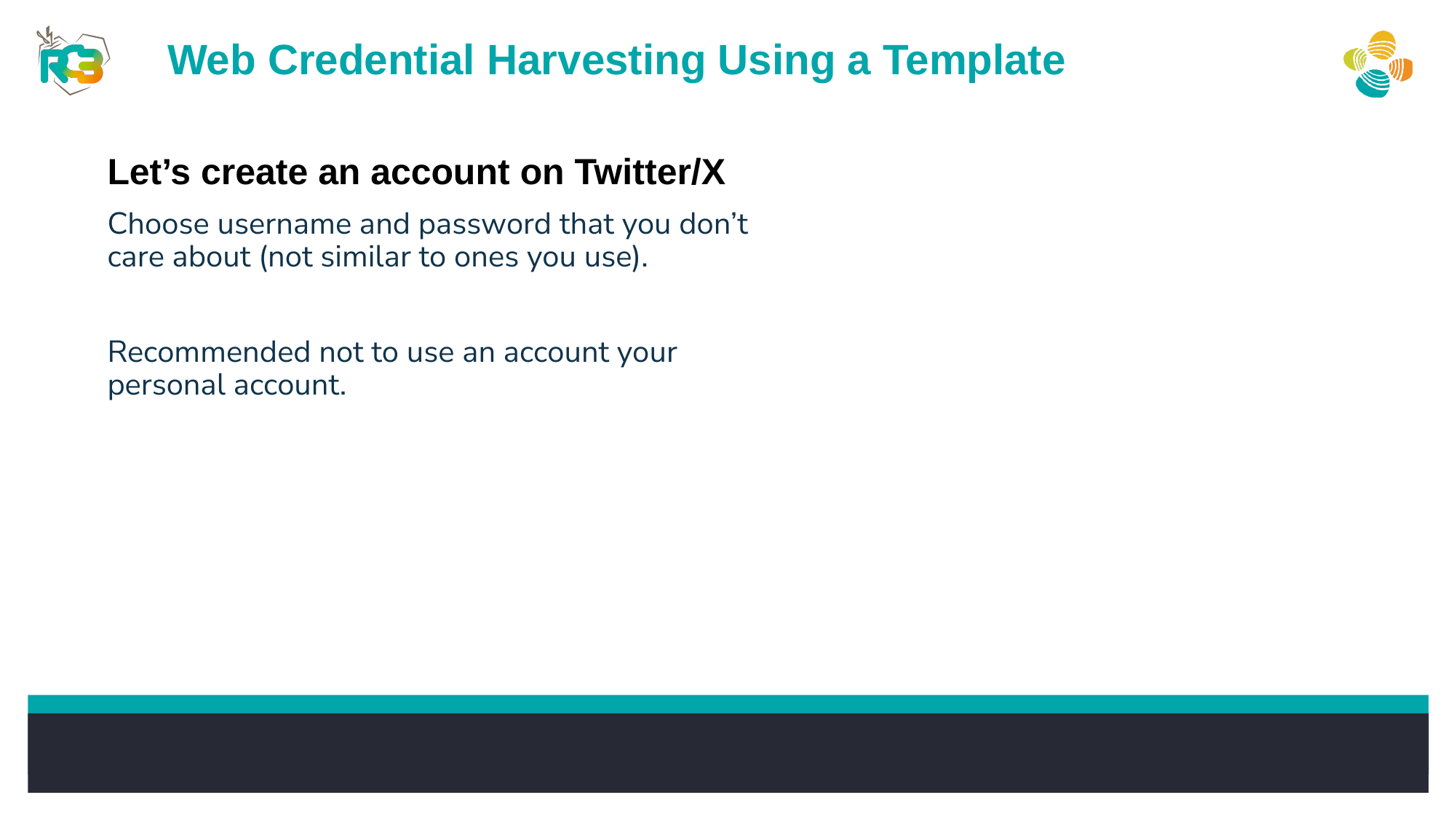

Web Credential Harvesting Using a Template

Let’s create an account on Twitter/X
Choose username and password that you don’t care about (not similar to ones you use).

Recommended not to use an account your personal account.